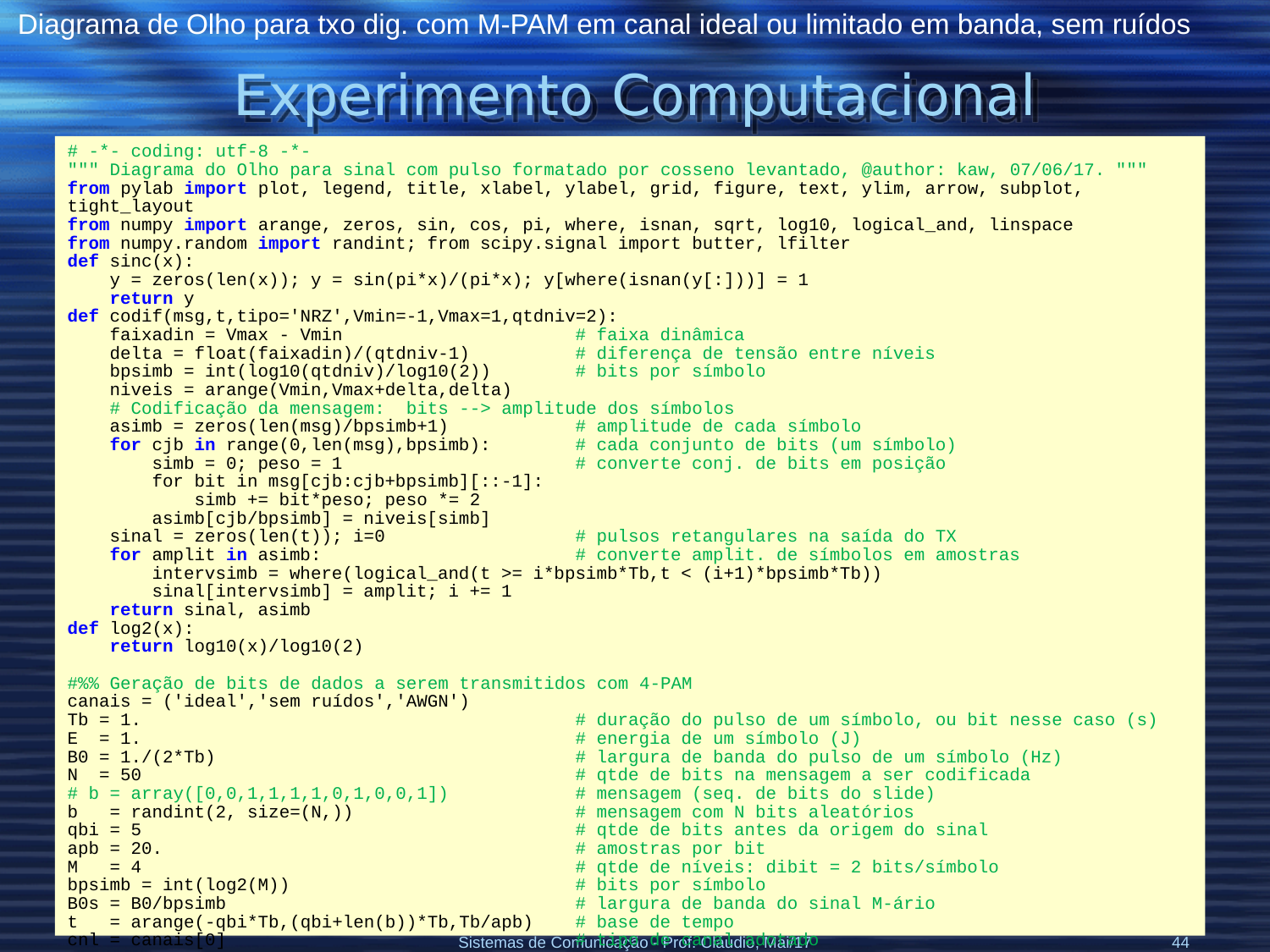

Diagrama de Olho para txo dig. com M-PAM em canal ideal ou limitado em banda, sem ruídos
# Experimento Computacional
# -*- coding: utf-8 -*-
""" Diagrama do Olho para sinal com pulso formatado por cosseno levantado, @author: kaw, 07/06/17. """
from pylab import plot, legend, title, xlabel, ylabel, grid, figure, text, ylim, arrow, subplot, tight_layout
from numpy import arange, zeros, sin, cos, pi, where, isnan, sqrt, log10, logical_and, linspace
from numpy.random import randint; from scipy.signal import butter, lfilter
def sinc(x):
    y = zeros(len(x)); y = sin(pi*x)/(pi*x); y[where(isnan(y[:]))] = 1
    return y
def codif(msg,t,tipo='NRZ',Vmin=-1,Vmax=1,qtdniv=2):
    faixadin = Vmax - Vmin               	# faixa dinâmica
    delta = float(faixadin)/(qtdniv-1)   	# diferença de tensão entre níveis
    bpsimb = int(log10(qtdniv)/log10(2)) 	# bits por símbolo
    niveis = arange(Vmin,Vmax+delta,delta)
    # Codificação da mensagem:  bits --> amplitude dos símbolos
    asimb = zeros(len(msg)/bpsimb+1)     	# amplitude de cada símbolo
    for cjb in range(0,len(msg),bpsimb): 	# cada conjunto de bits (um símbolo)
        simb = 0; peso = 1               	# converte conj. de bits em posição
        for bit in msg[cjb:cjb+bpsimb][::-1]:
            simb += bit*peso; peso *= 2
        asimb[cjb/bpsimb] = niveis[simb]
    sinal = zeros(len(t)); i=0           	# pulsos retangulares na saída do TX
    for amplit in asimb:                 	# converte amplit. de símbolos em amostras
        intervsimb = where(logical_and(t >= i*bpsimb*Tb,t < (i+1)*bpsimb*Tb))
        sinal[intervsimb] = amplit; i += 1
    return sinal, asimb
def log2(x):
    return log10(x)/log10(2)

#%% Geração de bits de dados a serem transmitidos com 4-PAM
canais = ('ideal','sem ruídos','AWGN')
Tb = 1.         			# duração do pulso de um símbolo, ou bit nesse caso (s)
E  = 1.         			# energia de um símbolo (J)
B0 = 1./(2*Tb)  			# largura de banda do pulso de um símbolo (Hz)
N  = 50         			# qtde de bits na mensagem a ser codificada
# b = array([0,0,1,1,1,1,0,1,0,0,1]) 	# mensagem (seq. de bits do slide)
b   = randint(2, size=(N,))          	# mensagem com N bits aleatórios
qbi = 5                              	# qtde de bits antes da origem do sinal
apb = 20.                            	# amostras por bit
M   = 4                              	# qtde de níveis: dibit = 2 bits/símbolo
bpsimb = int(log2(M))                	# bits por símbolo
B0s = B0/bpsimb                      	# largura de banda do sinal M-ário
t   = arange(-qbi*Tb,(qbi+len(b))*Tb,Tb/apb)    # base de tempo
cnl = canais[0]                      	# tipo de canal adotado
Sistemas de Comunicação - Prof. Cláudio, Mai/17
44